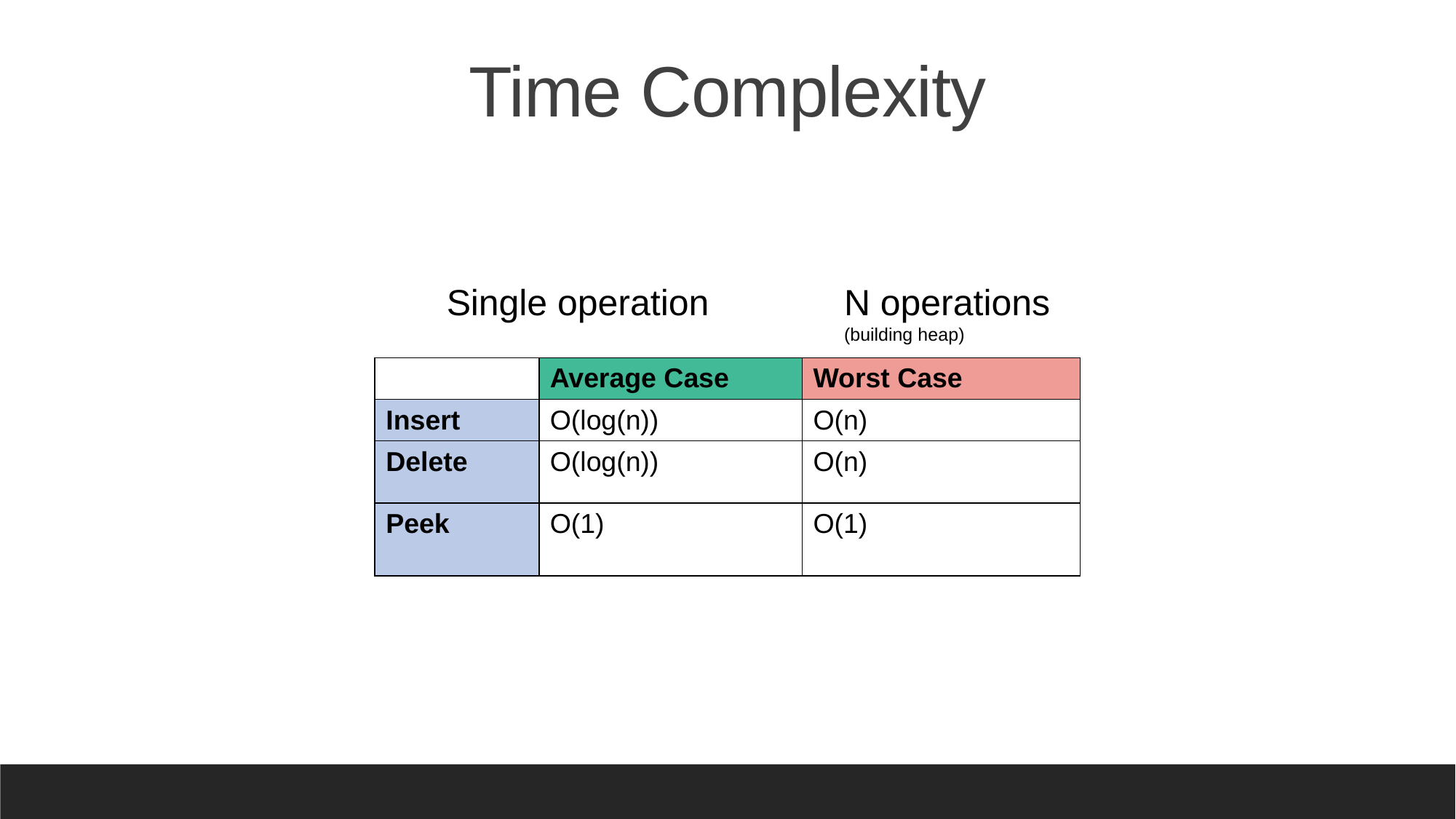

Time Complexity
N operations
(building heap)
Single operation
|  | Average Case | Worst Case |
| --- | --- | --- |
| Insert | O(log(n)) | O(n) |
| Delete | O(log(n)) | O(n) |
| Peek | O(1) | O(1) |